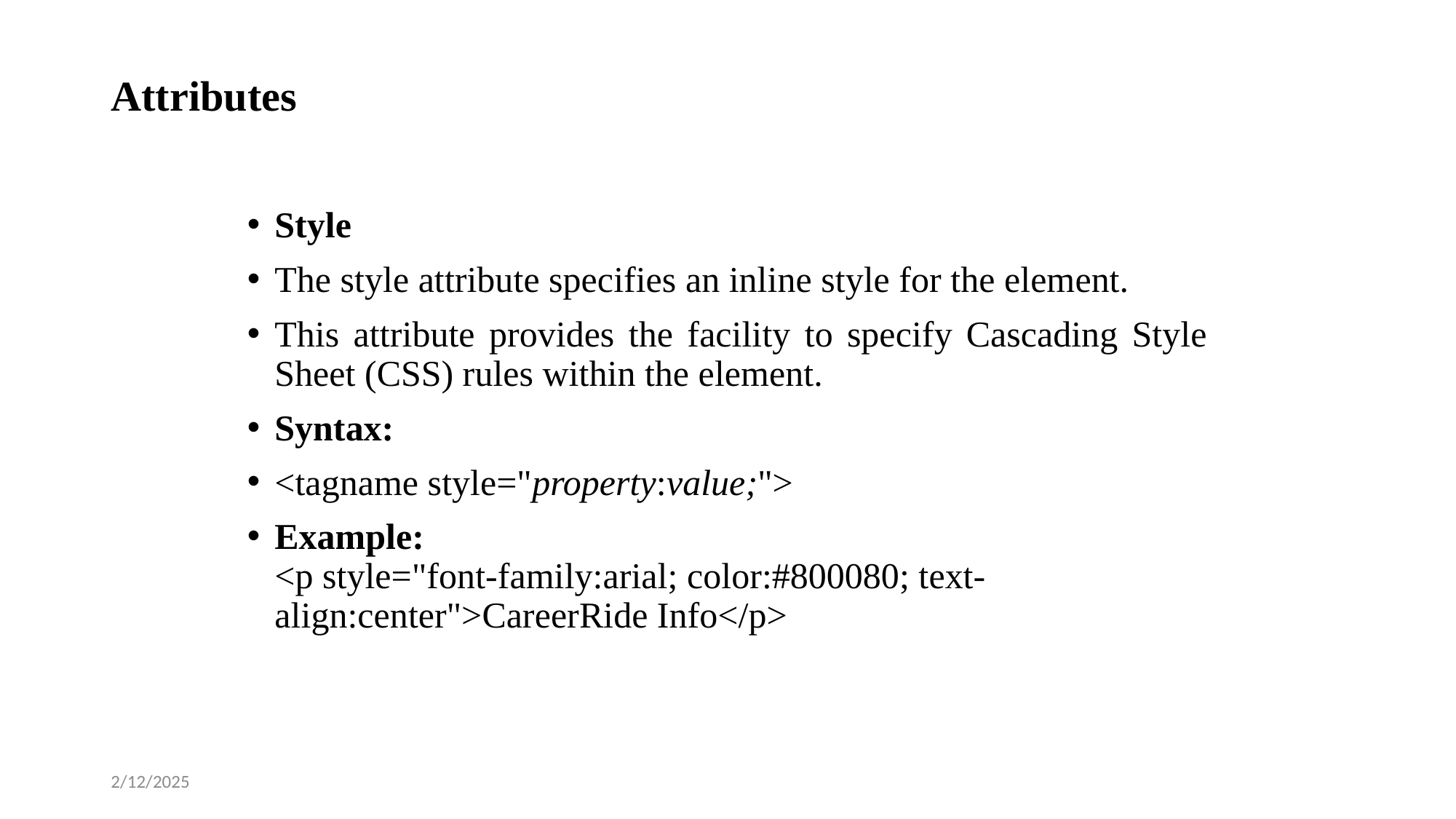

# Attributes
Style
The style attribute specifies an inline style for the element.
This attribute provides the facility to specify Cascading Style Sheet (CSS) rules within the element.
Syntax:
<tagname style="property:value;">
Example:
<p style="font-family:arial; color:#800080; text-align:center">CareerRide Info</p>
2/12/2025